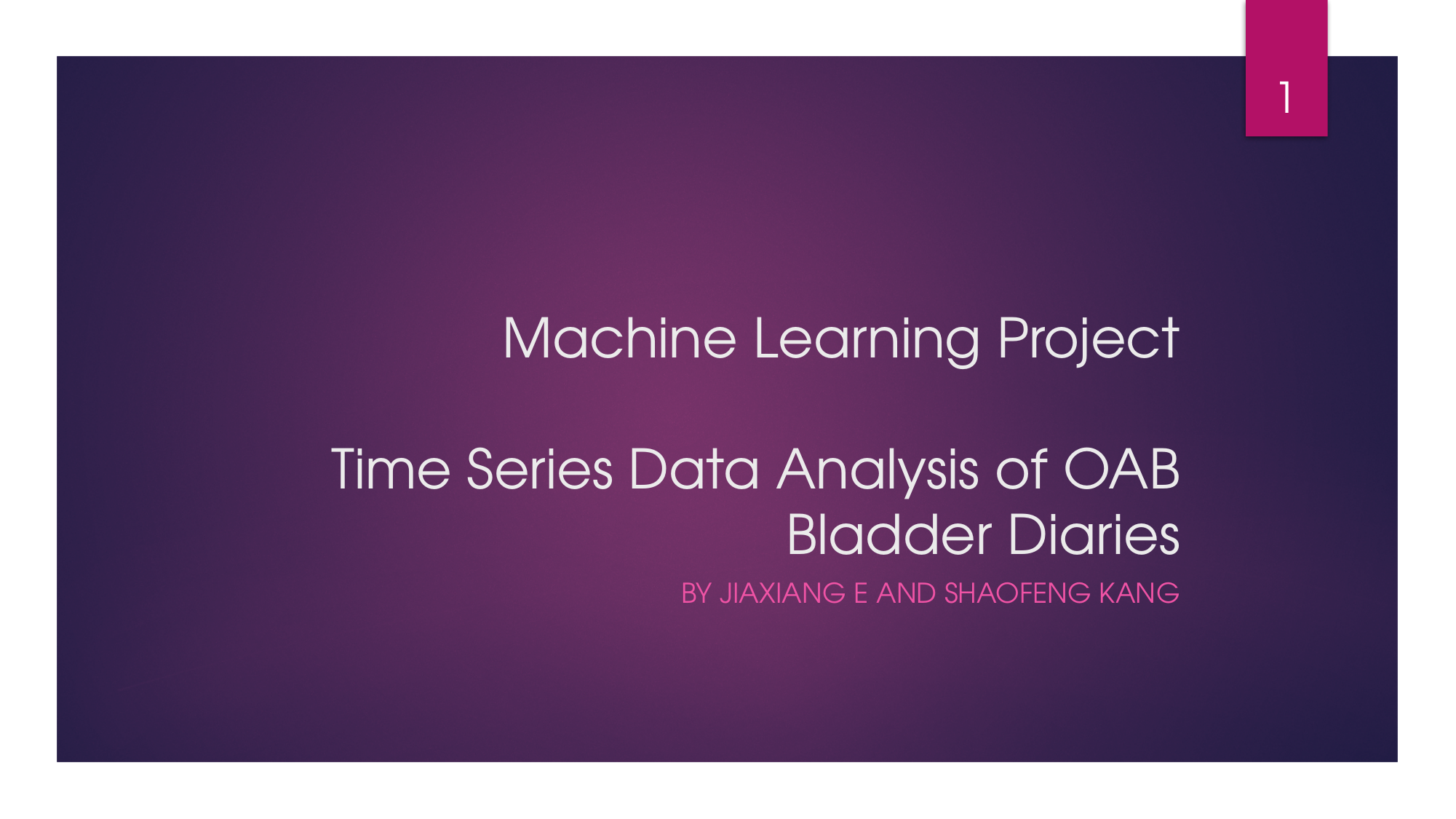

1
# Machine Learning Project Time Series Data Analysis of OAB Bladder Diaries

By Jiaxiang E and Shaofeng Kang